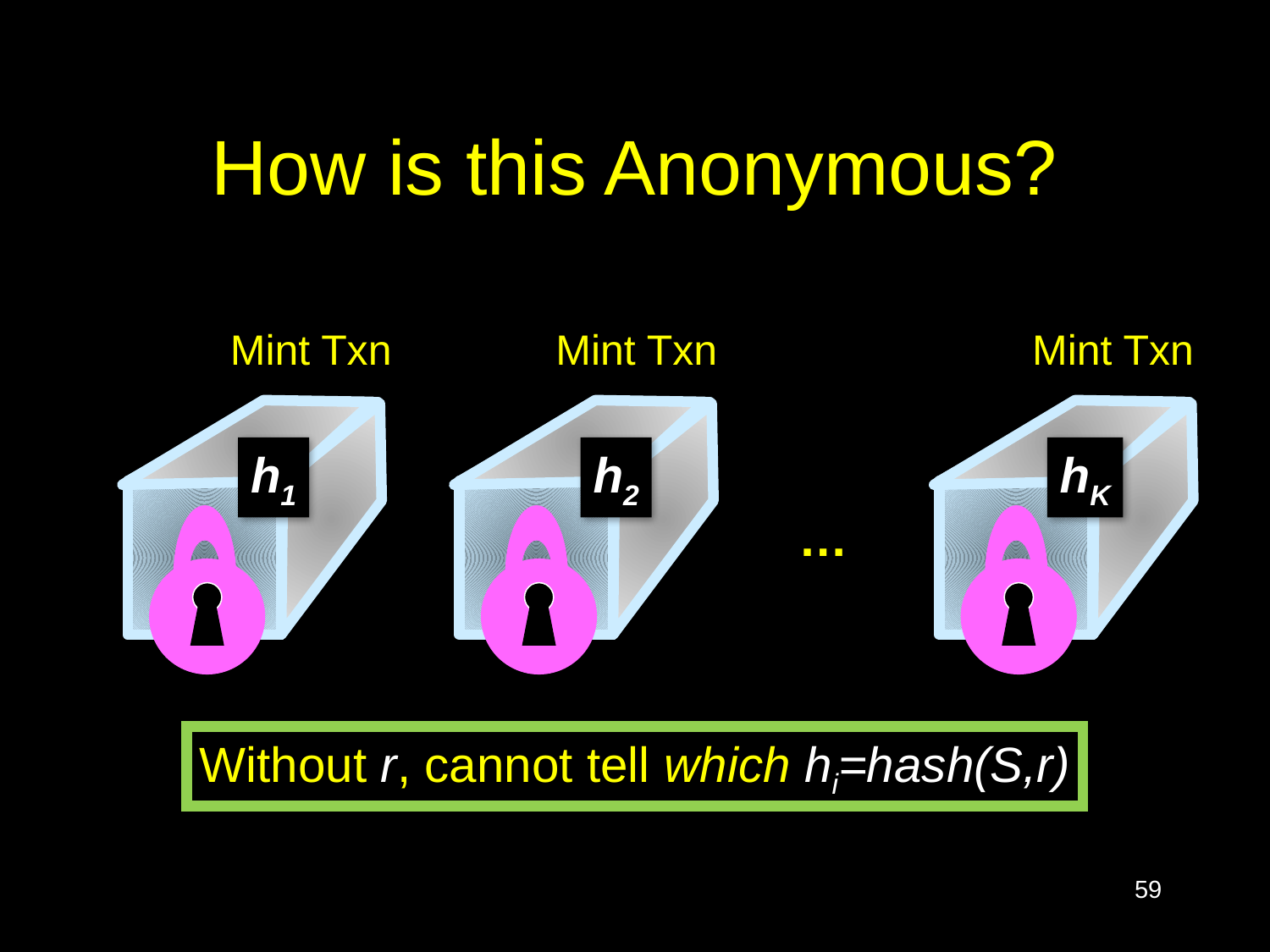

# How is this Anonymous?
Mint Txn
Mint Txn
Mint Txn

h1
h2
hK
…
Without r, cannot tell which hi=hash(S,r)
59